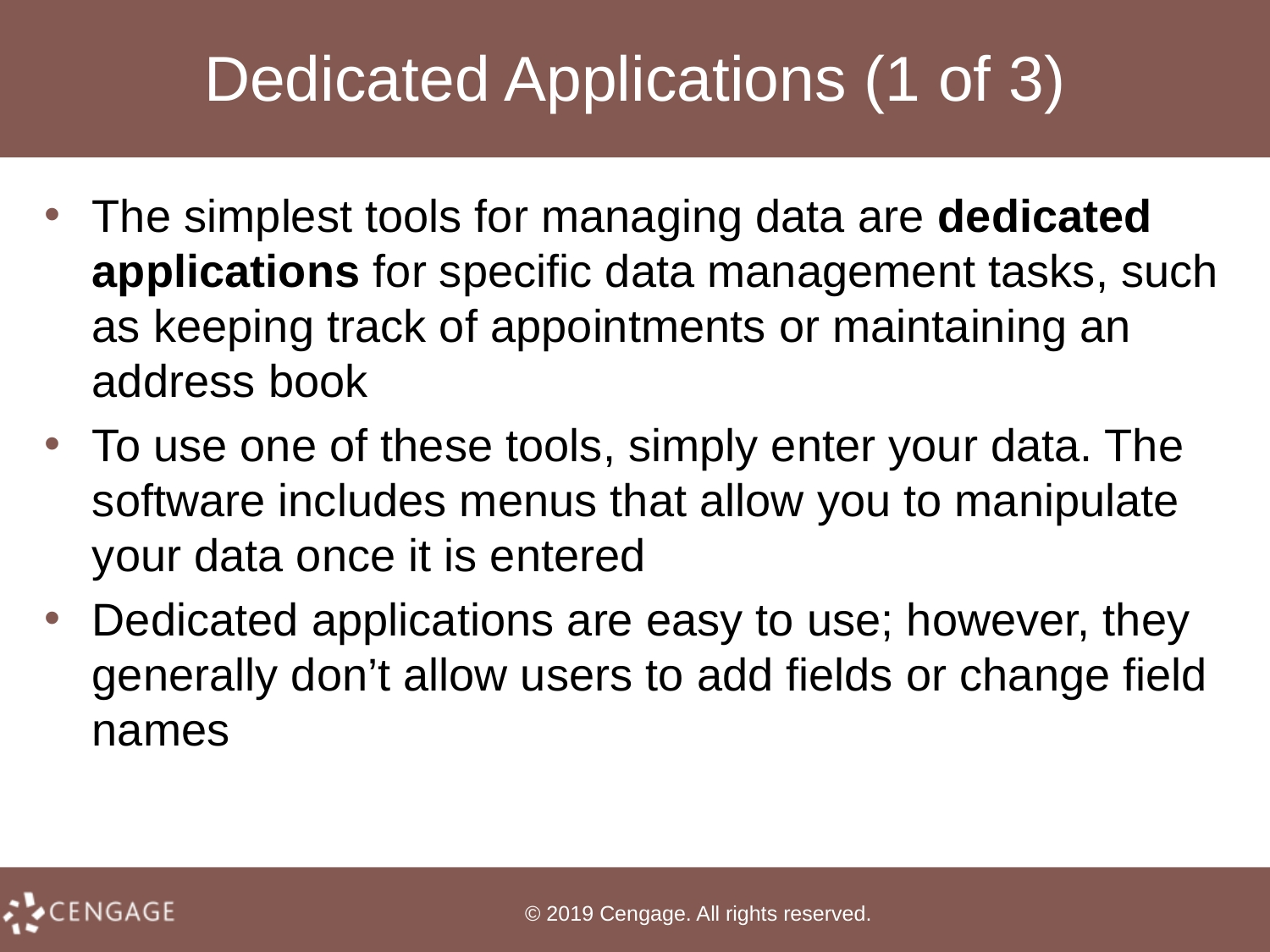

# Dedicated Applications (1 of 3)
The simplest tools for managing data are dedicated applications for specific data management tasks, such as keeping track of appointments or maintaining an address book
To use one of these tools, simply enter your data. The software includes menus that allow you to manipulate your data once it is entered
Dedicated applications are easy to use; however, they generally don’t allow users to add fields or change field names